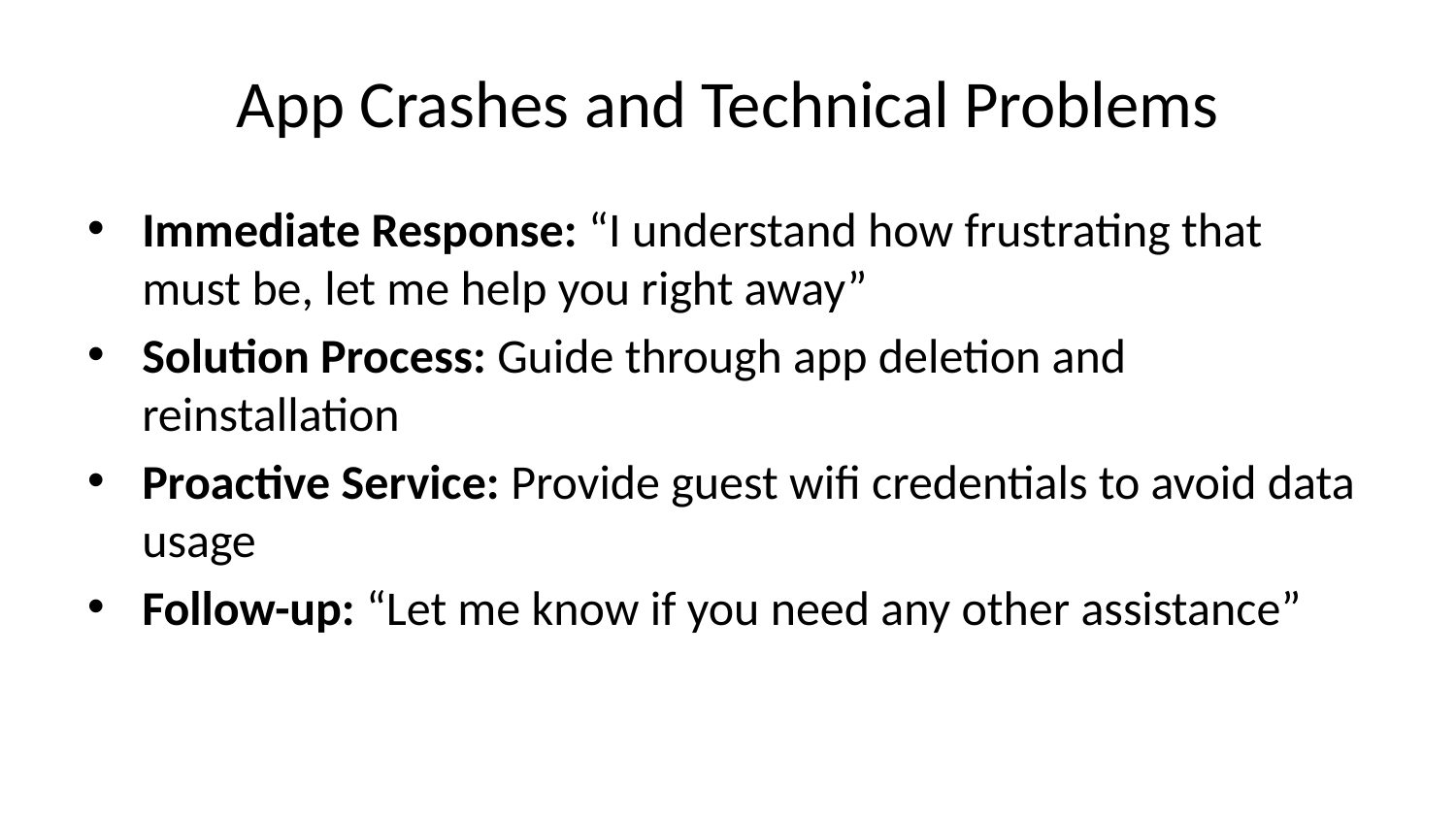

# App Crashes and Technical Problems
Immediate Response: “I understand how frustrating that must be, let me help you right away”
Solution Process: Guide through app deletion and reinstallation
Proactive Service: Provide guest wifi credentials to avoid data usage
Follow-up: “Let me know if you need any other assistance”